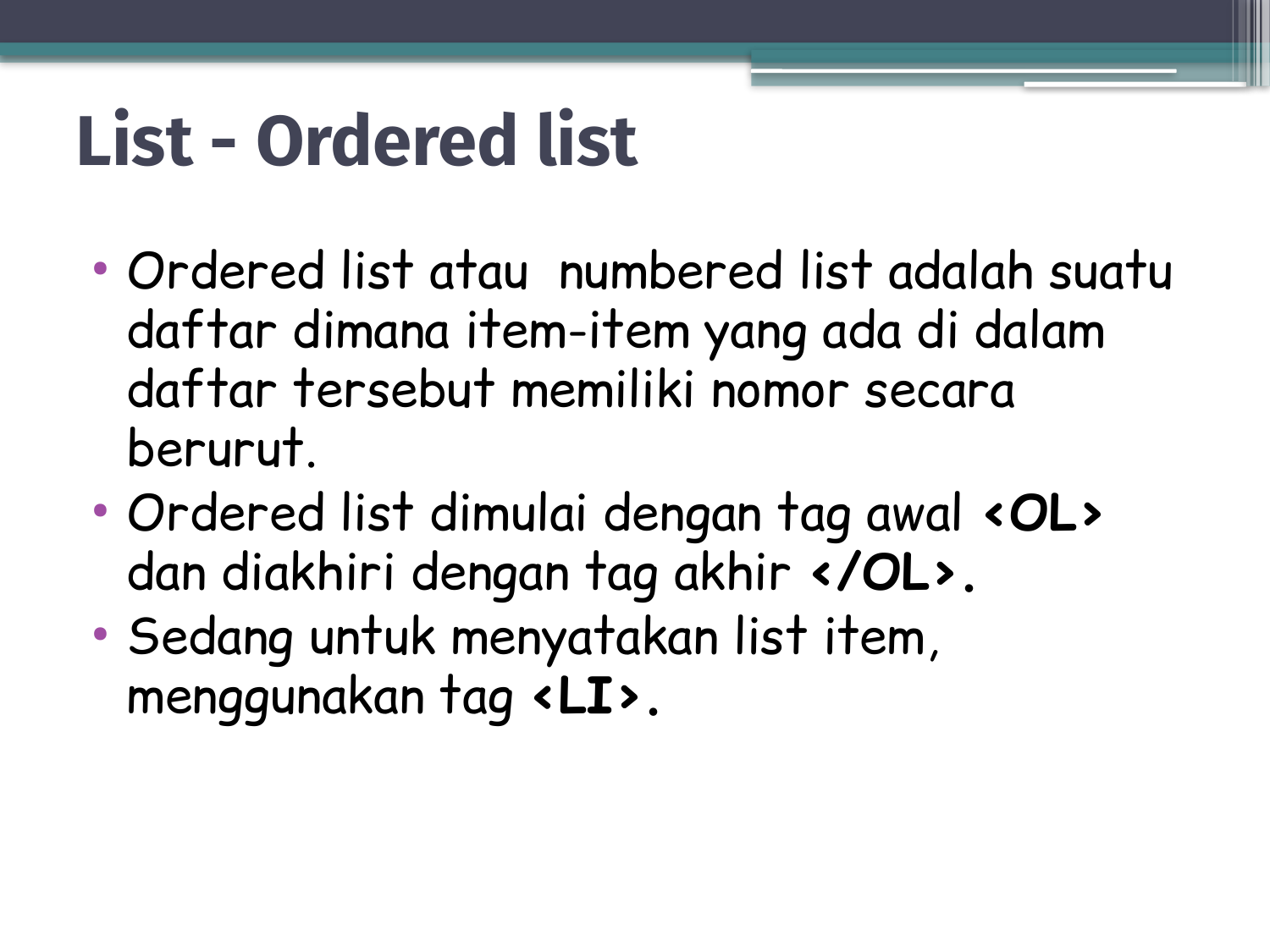

# List - Ordered list
Ordered list atau  numbered list adalah suatu daftar dimana item-item yang ada di dalam daftar tersebut memiliki nomor secara berurut.
Ordered list dimulai dengan tag awal <OL> dan diakhiri dengan tag akhir </OL>.
Sedang untuk menyatakan list item, menggunakan tag <LI>.